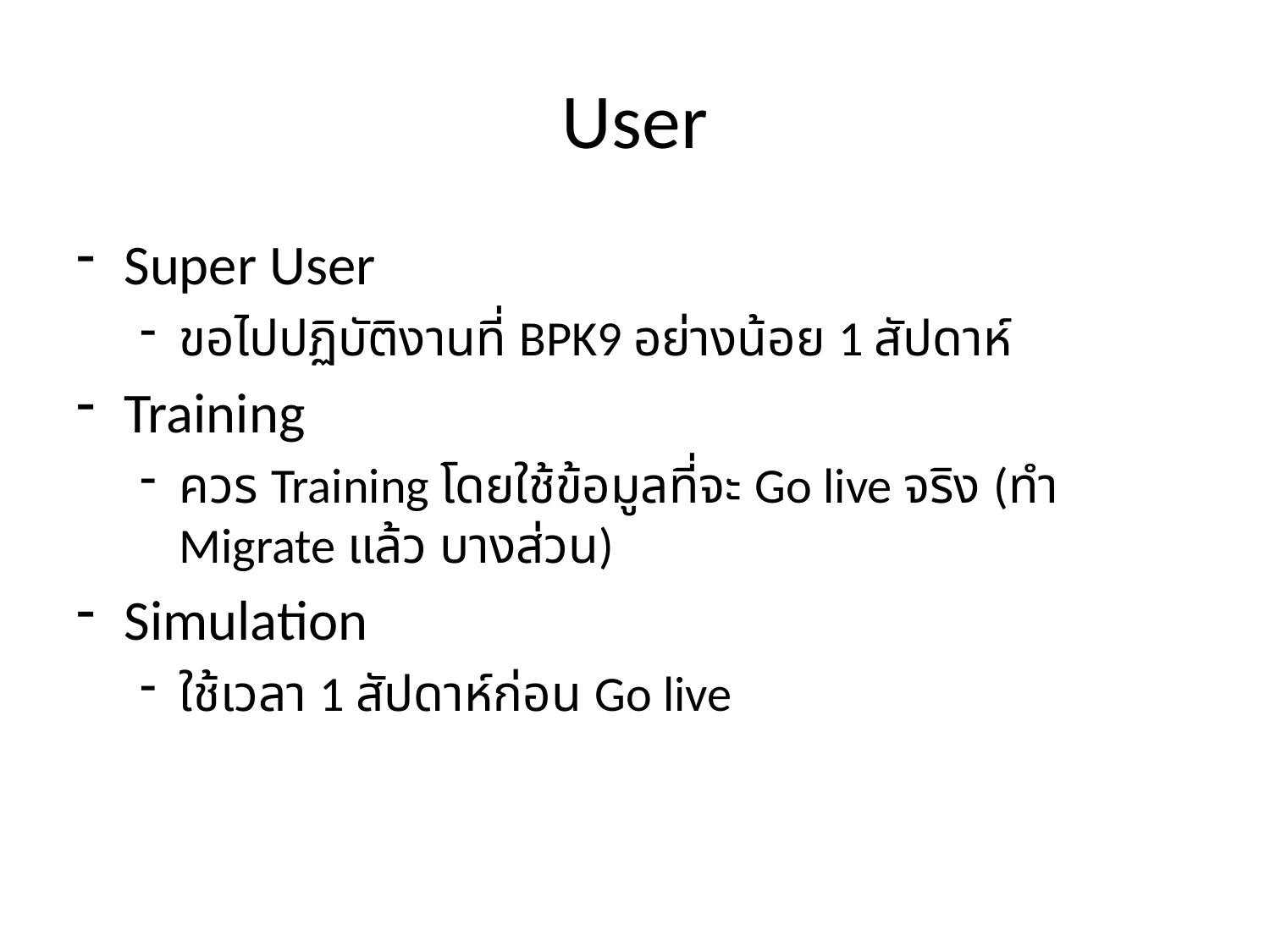

# User
Super User
ขอไปปฏิบัติงานที่ BPK9 อย่างน้อย 1 สัปดาห์
Training
ควร Training โดยใช้ข้อมูลที่จะ Go live จริง (ทำ Migrate แล้ว บางส่วน)
Simulation
ใช้เวลา 1 สัปดาห์ก่อน Go live